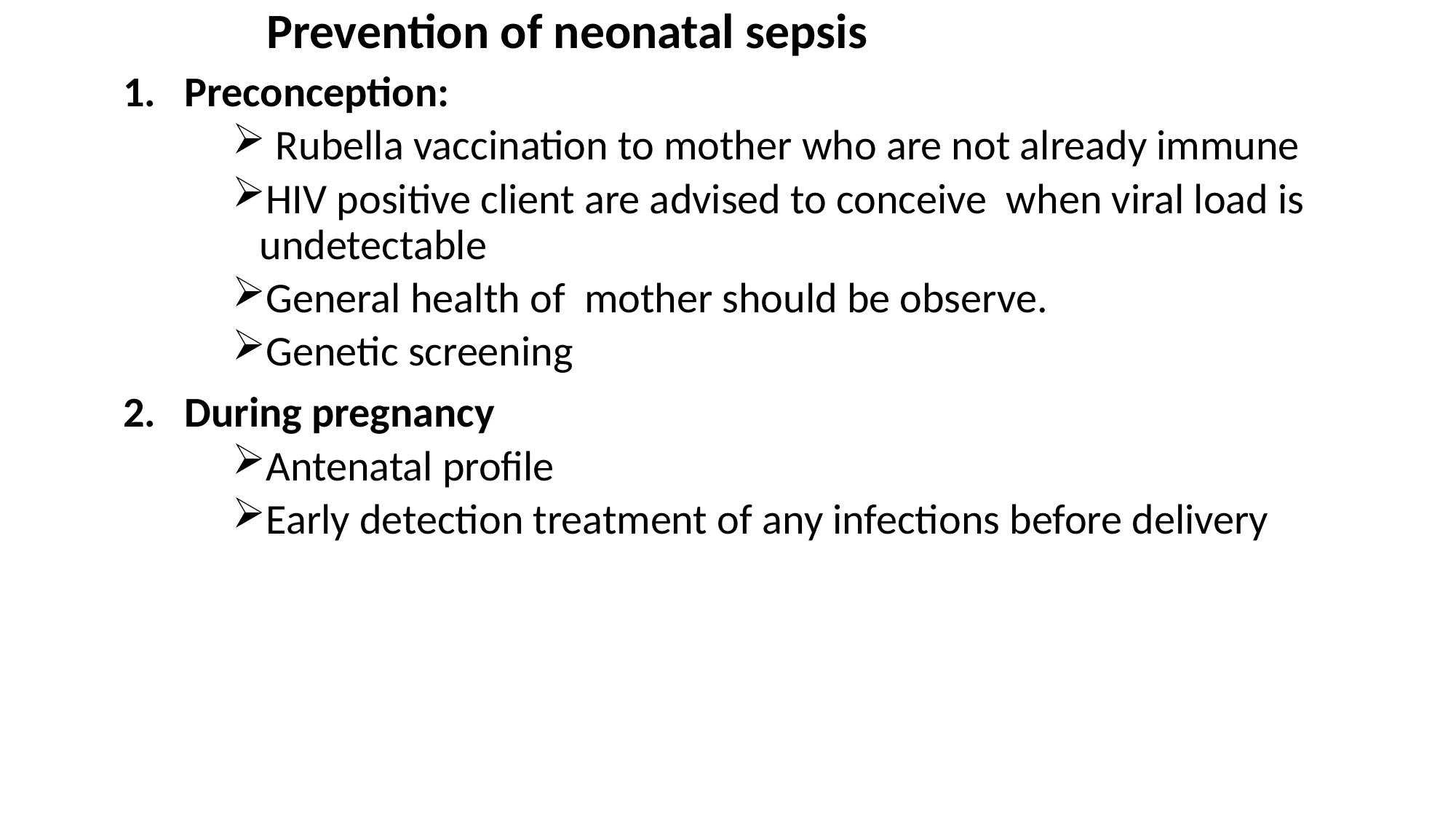

# Prevention of neonatal sepsis
Preconception:
 Rubella vaccination to mother who are not already immune
HIV positive client are advised to conceive  when viral load is undetectable
General health of  mother should be observe.
Genetic screening
During pregnancy
Antenatal profile
Early detection treatment of any infections before delivery